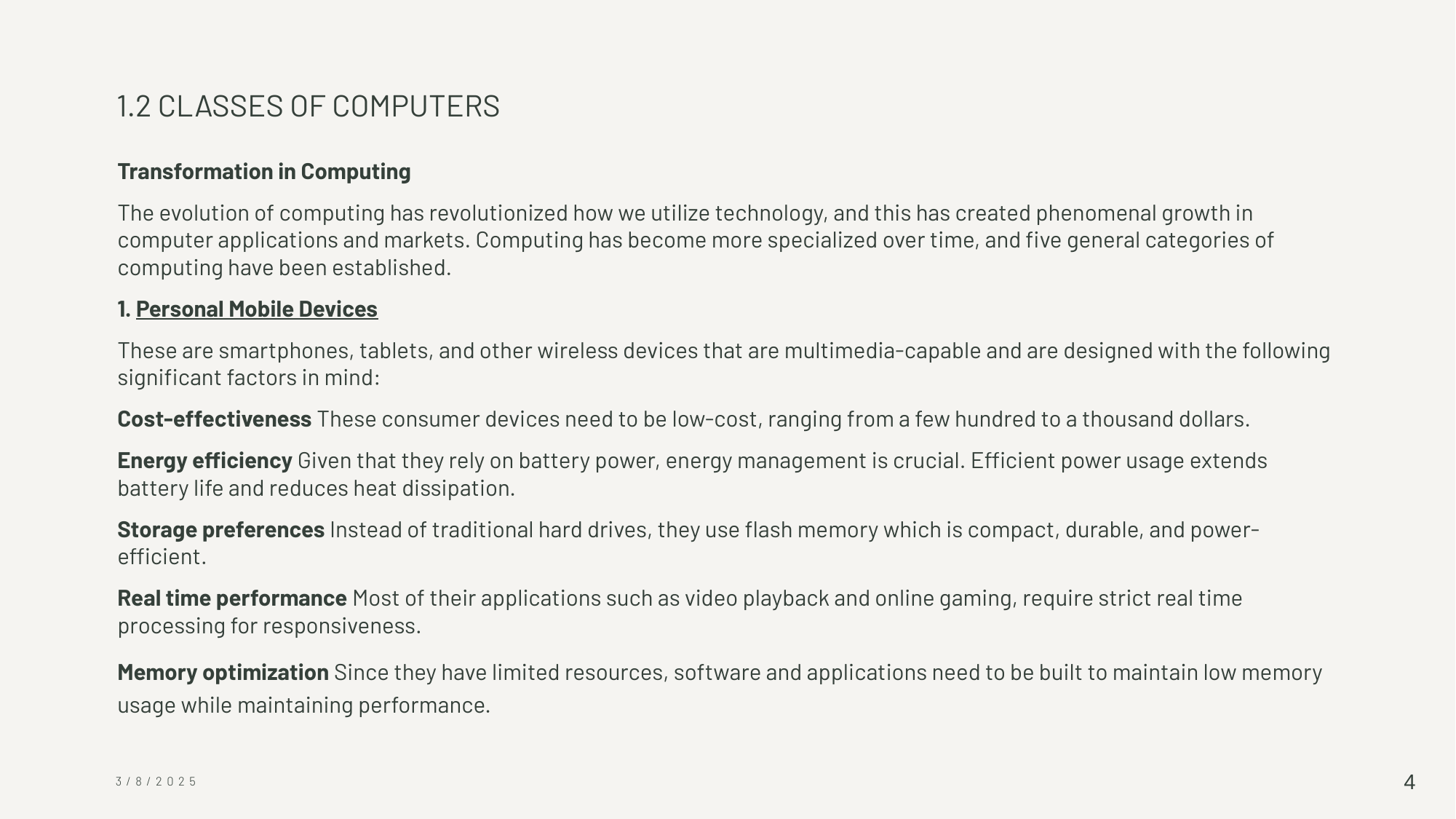

# 1.2 CLASSES OF COMPUTERS
Transformation in Computing
The evolution of computing has revolutionized how we utilize technology, and this has created phenomenal growth in computer applications and markets. Computing has become more specialized over time, and five general categories of computing have been established.
1. Personal Mobile Devices
These are smartphones, tablets, and other wireless devices that are multimedia-capable and are designed with the following significant factors in mind:
Cost-effectiveness These consumer devices need to be low-cost, ranging from a few hundred to a thousand dollars.
Energy efficiency Given that they rely on battery power, energy management is crucial. Efficient power usage extends battery life and reduces heat dissipation.
Storage preferences Instead of traditional hard drives, they use flash memory which is compact, durable, and power-efficient.
Real time performance Most of their applications such as video playback and online gaming, require strict real time processing for responsiveness.
Memory optimization Since they have limited resources, software and applications need to be built to maintain low memory usage while maintaining performance.
3/8/2025
4